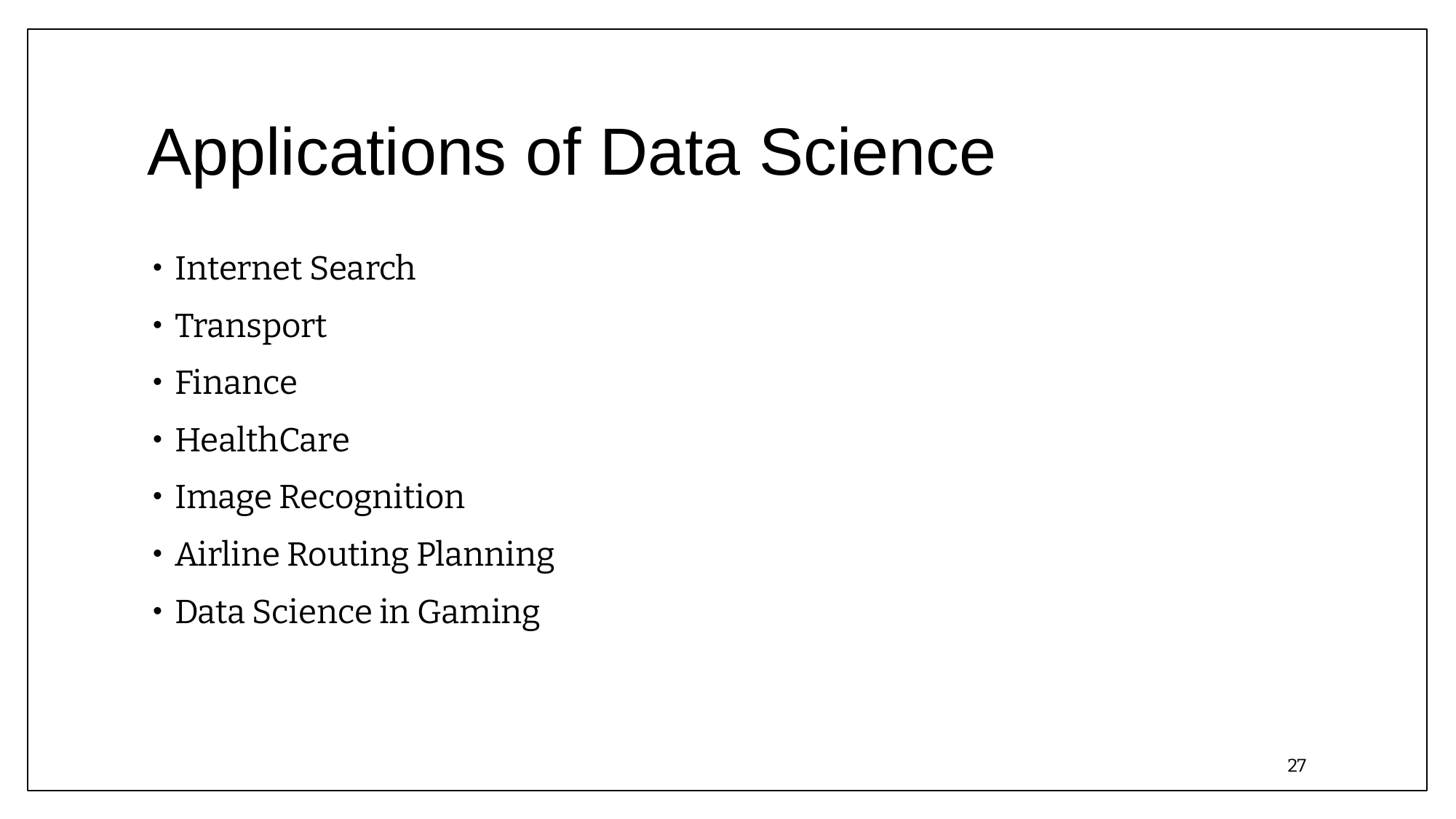

# Applications of Data Science
Internet Search
Transport
Finance
HealthCare
Image Recognition
Airline Routing Planning
Data Science in Gaming
27